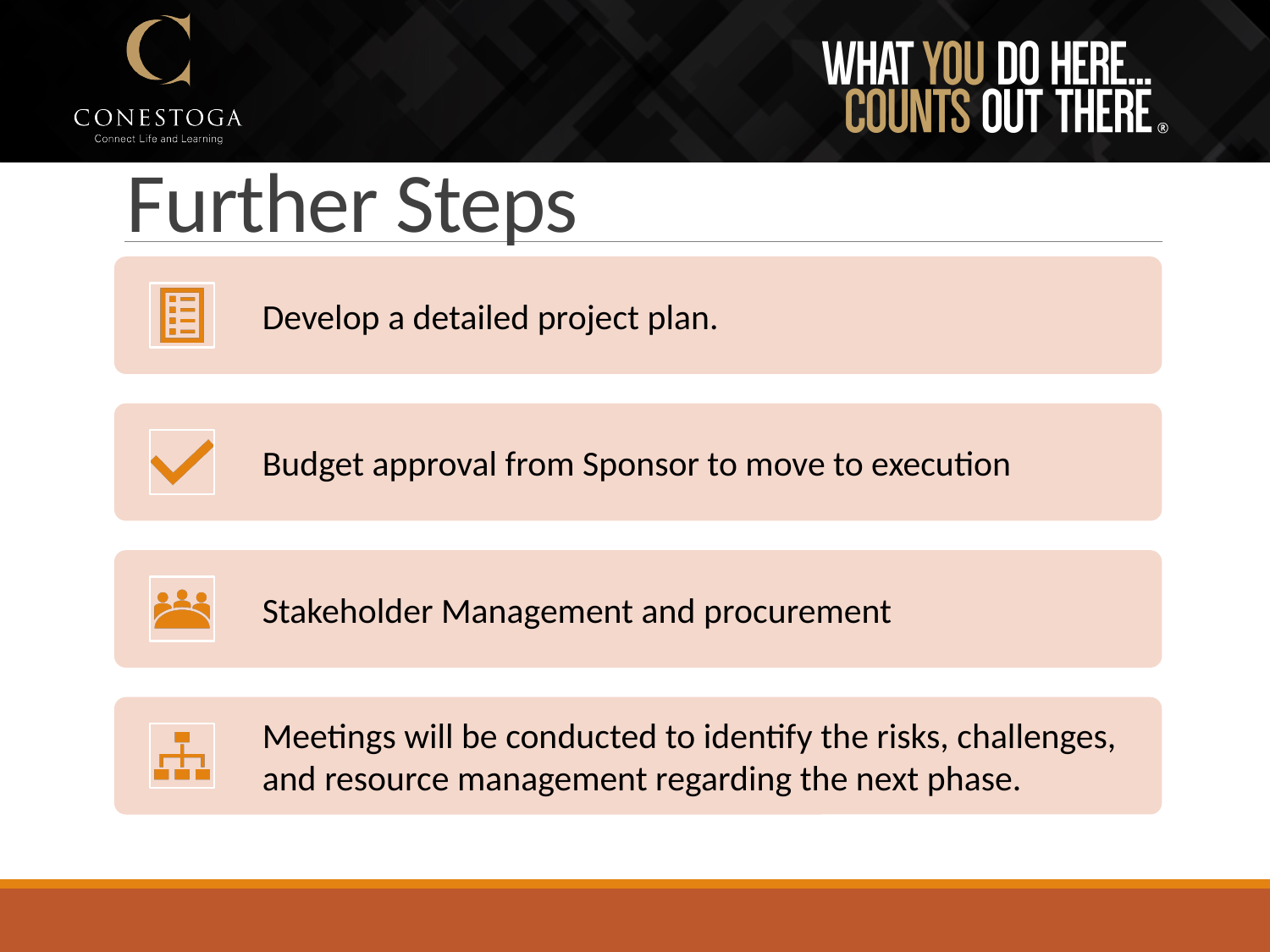

# Further Steps
Develop a detailed project plan.
Budget approval from Sponsor to move to execution
Stakeholder Management and procurement
Meetings will be conducted to identify the risks, challenges, and resource management regarding the next phase.